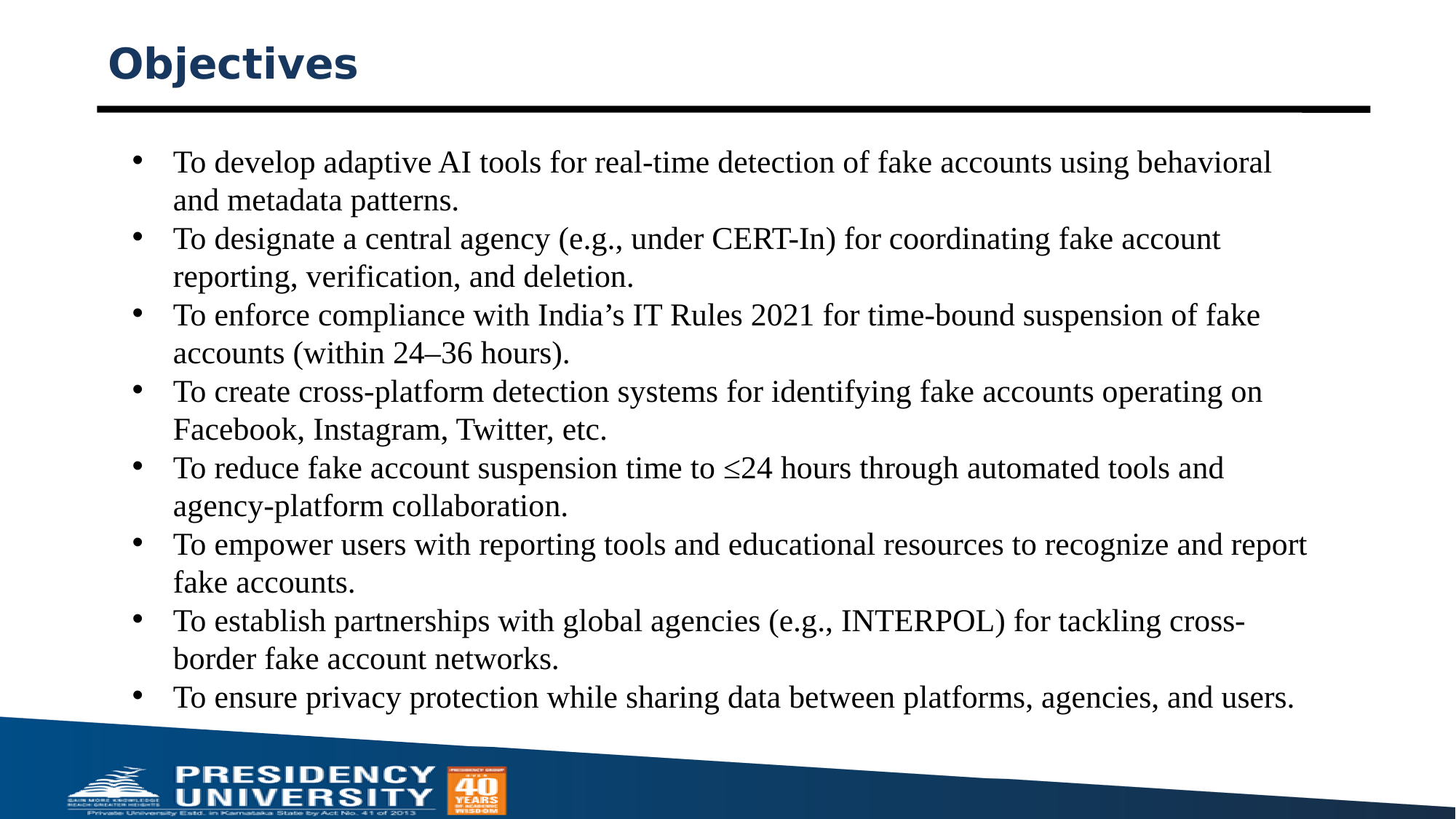

# Objectives
To develop adaptive AI tools for real-time detection of fake accounts using behavioral and metadata patterns.
To designate a central agency (e.g., under CERT-In) for coordinating fake account reporting, verification, and deletion.
To enforce compliance with India’s IT Rules 2021 for time-bound suspension of fake accounts (within 24–36 hours).
To create cross-platform detection systems for identifying fake accounts operating on Facebook, Instagram, Twitter, etc.
To reduce fake account suspension time to ≤24 hours through automated tools and agency-platform collaboration.
To empower users with reporting tools and educational resources to recognize and report fake accounts.
To establish partnerships with global agencies (e.g., INTERPOL) for tackling cross-border fake account networks.
To ensure privacy protection while sharing data between platforms, agencies, and users.